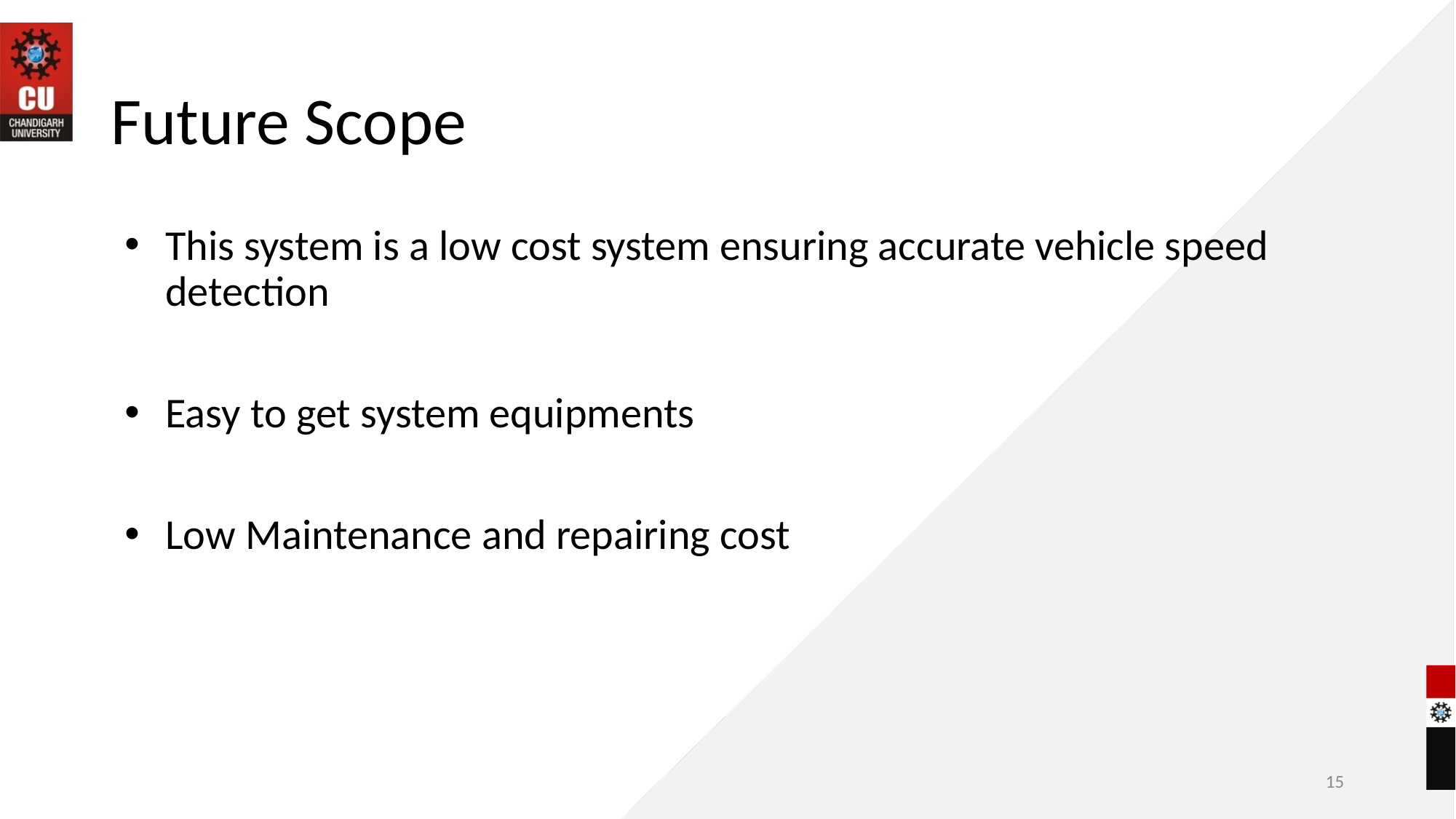

# Future Scope
This system is a low cost system ensuring accurate vehicle speed detection

Easy to get system equipments

Low Maintenance and repairing cost
15